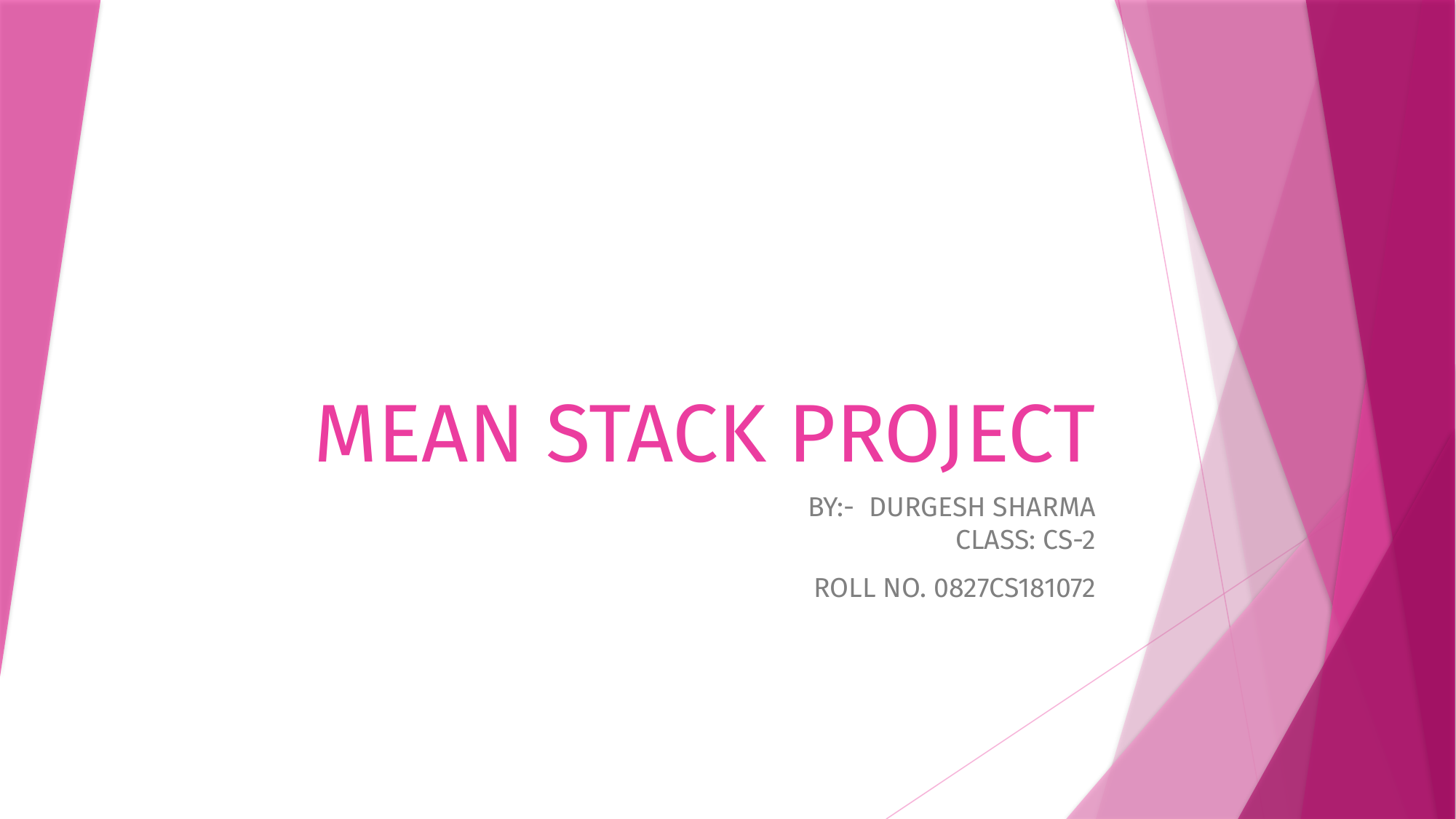

# MEAN STACK PROJECT
BY:-  DURGESH SHARMA
CLASS: CS-2
ROLL NO. 0827CS181072